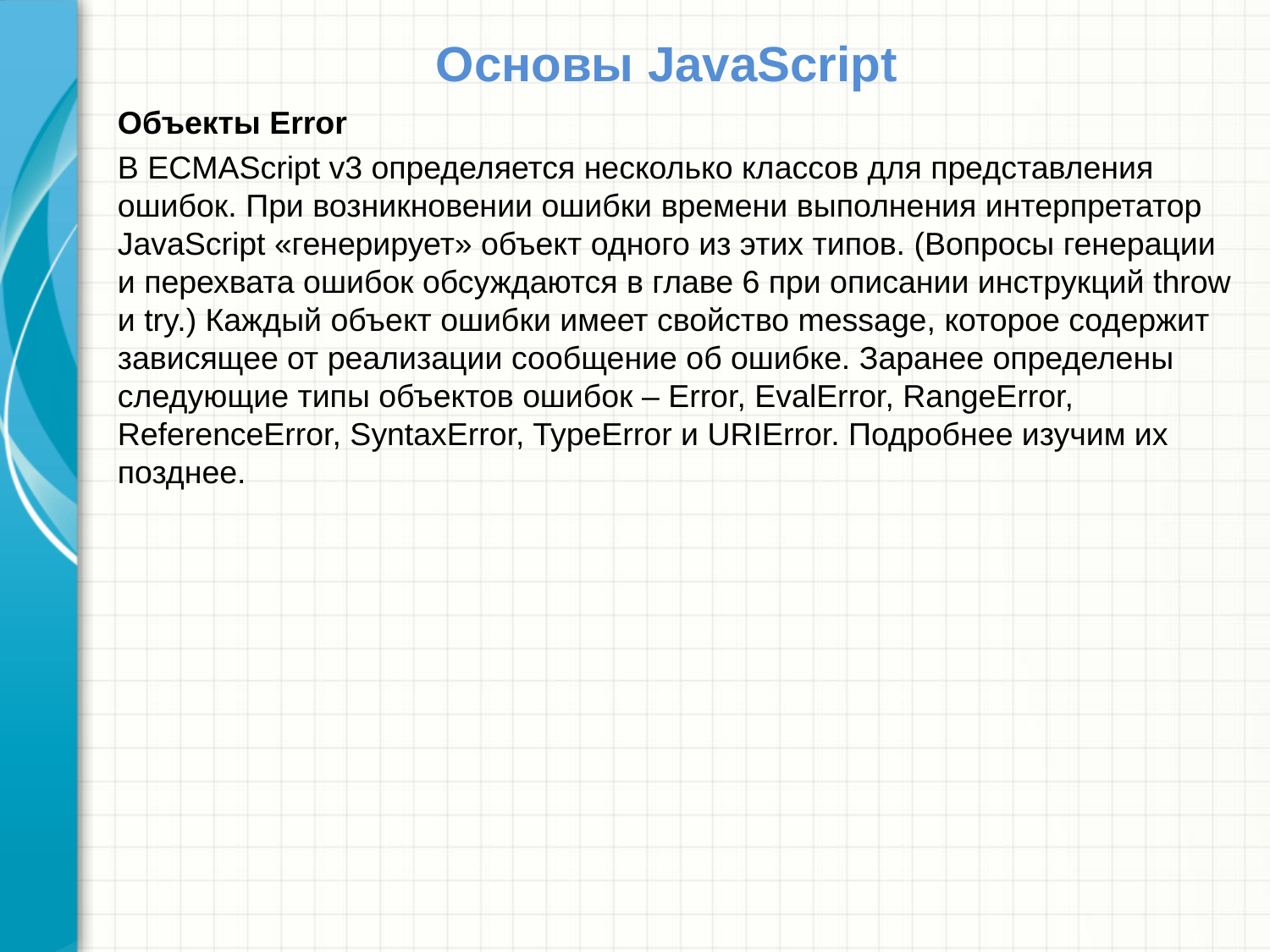

# Основы JavaScript
Объекты Error
В ECMAScript v3 определяется несколько классов для представления ошибок. При возникновении ошибки времени выполнения интерпретатор JavaScript «генерирует» объект одного из этих типов. (Вопросы генерации и перехвата ошибок обсуждаются в главе 6 при описании инструкций throw и try.) Каждый объект ошибки имеет свойство message, которое содержит зависящее от реализации сообщение об ошибке. Заранее определены следующие типы объектов ошибок – Error, EvalError, RangeError, ReferenceError, SyntaxError, TypeError и URIError. Подробнее изучим их позднее.